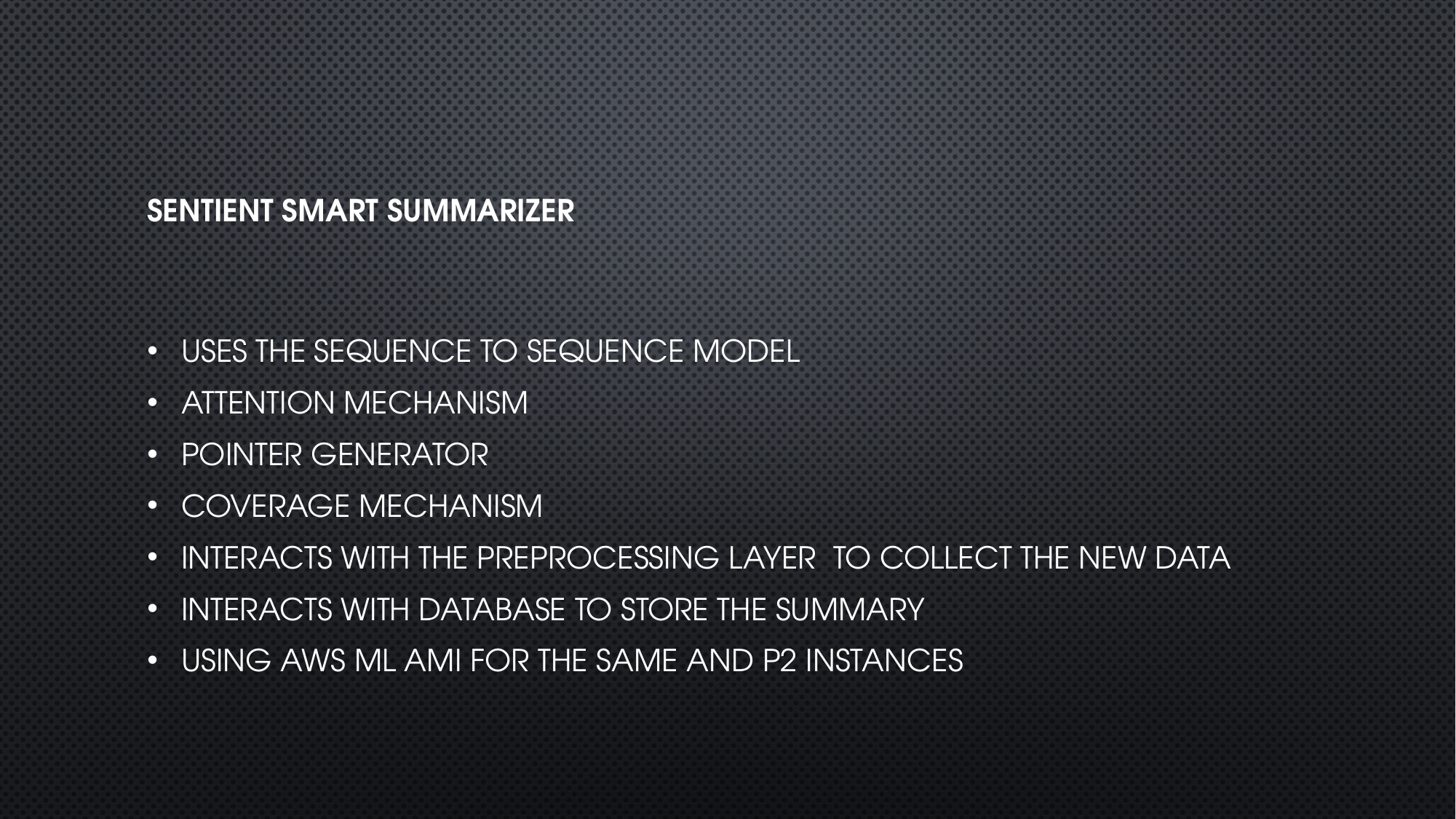

Sentient smart summarizer
Uses the sequence to sequence model
Attention mechanism
Pointer generator
Coverage mechanism
Interacts with the preprocessing layer  to collect the new data
Interacts with database to store the summary
Using AWS ML AMI for the same and p2 instances